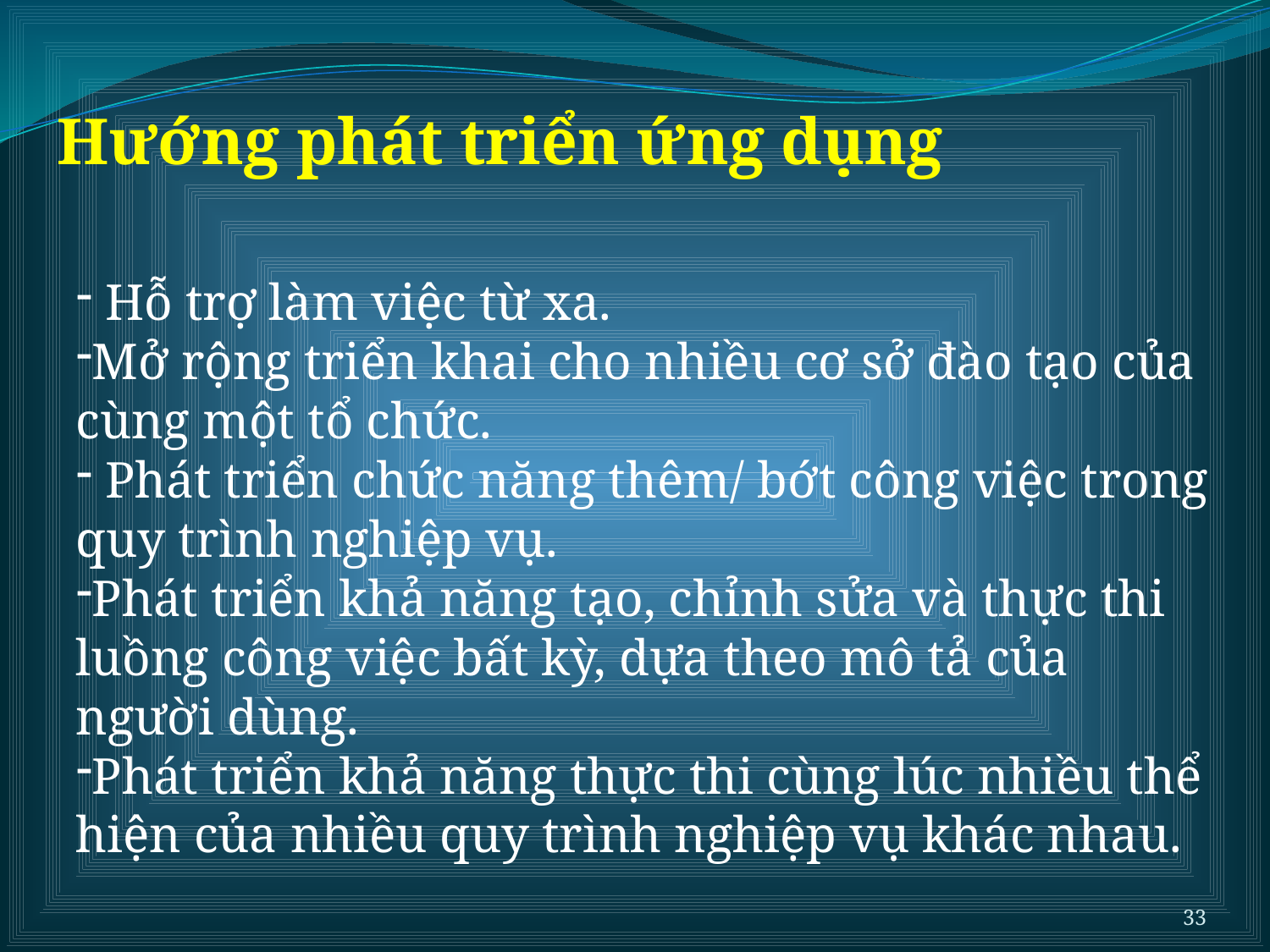

Hướng phát triển ứng dụng
 Hỗ trợ làm việc từ xa.
Mở rộng triển khai cho nhiều cơ sở đào tạo của cùng một tổ chức.
 Phát triển chức năng thêm/ bớt công việc trong quy trình nghiệp vụ.
Phát triển khả năng tạo, chỉnh sửa và thực thi luồng công việc bất kỳ, dựa theo mô tả của người dùng.
Phát triển khả năng thực thi cùng lúc nhiều thể hiện của nhiều quy trình nghiệp vụ khác nhau.
33